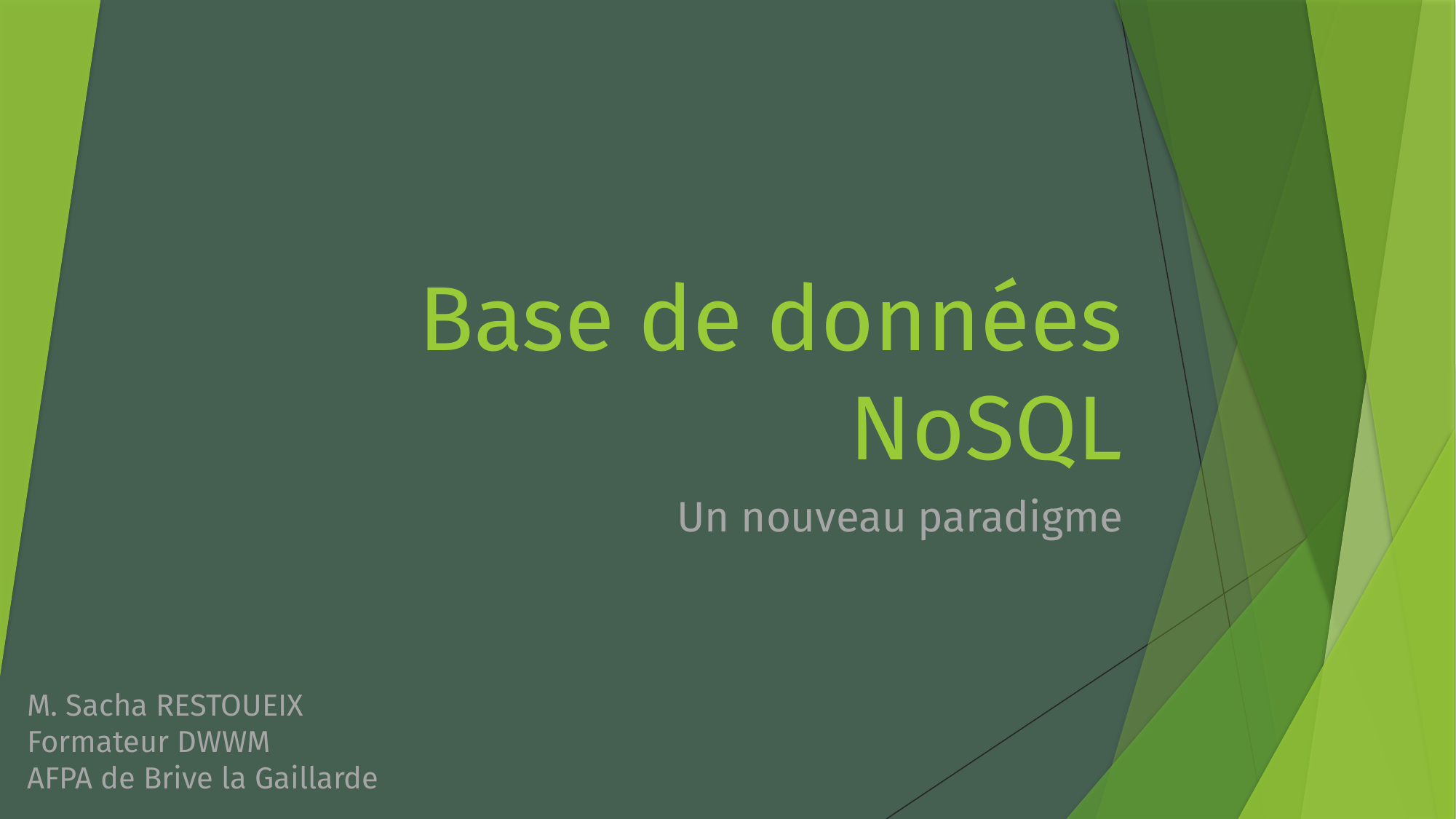

# Base de données NoSQL
Un nouveau paradigme
M. Sacha RESTOUEIX
Formateur DWWM
AFPA de Brive la Gaillarde